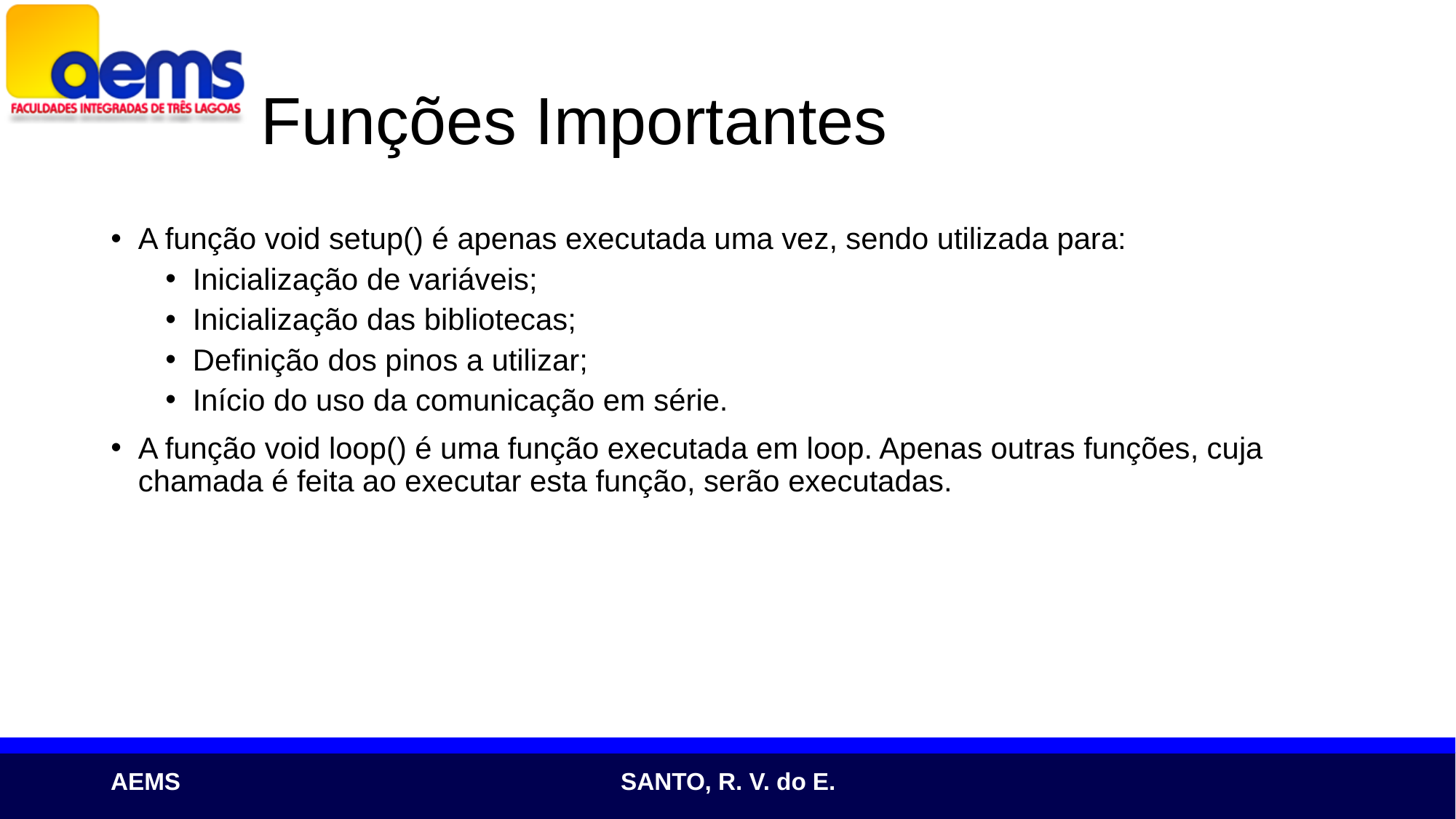

# Funções Importantes
A função void setup() é apenas executada uma vez, sendo utilizada para:
Inicialização de variáveis;
Inicialização das bibliotecas;
Definição dos pinos a utilizar;
Início do uso da comunicação em série.
A função void loop() é uma função executada em loop. Apenas outras funções, cuja chamada é feita ao executar esta função, serão executadas.